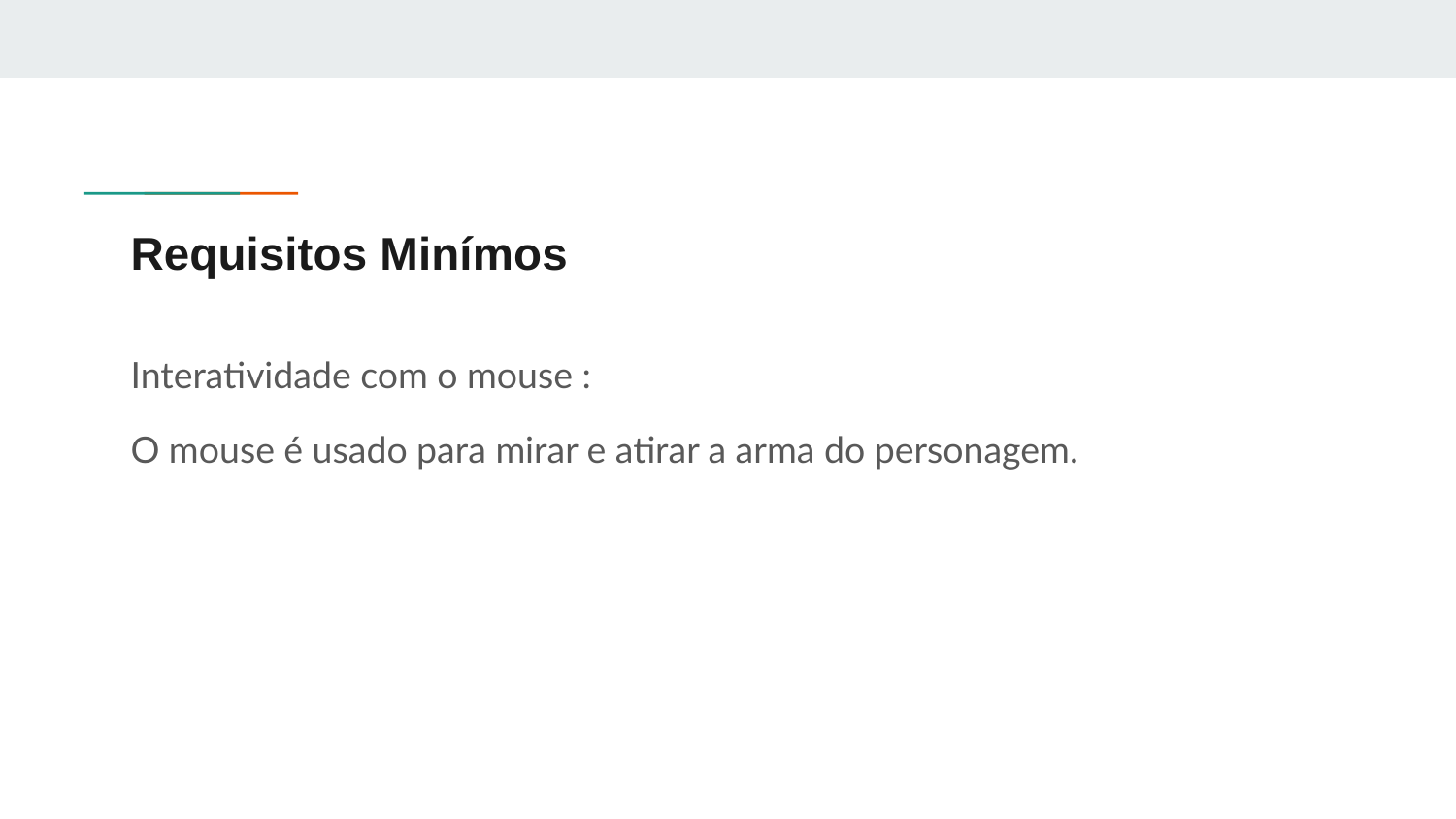

# Requisitos Minímos
Interatividade com o mouse :
O mouse é usado para mirar e atirar a arma do personagem.